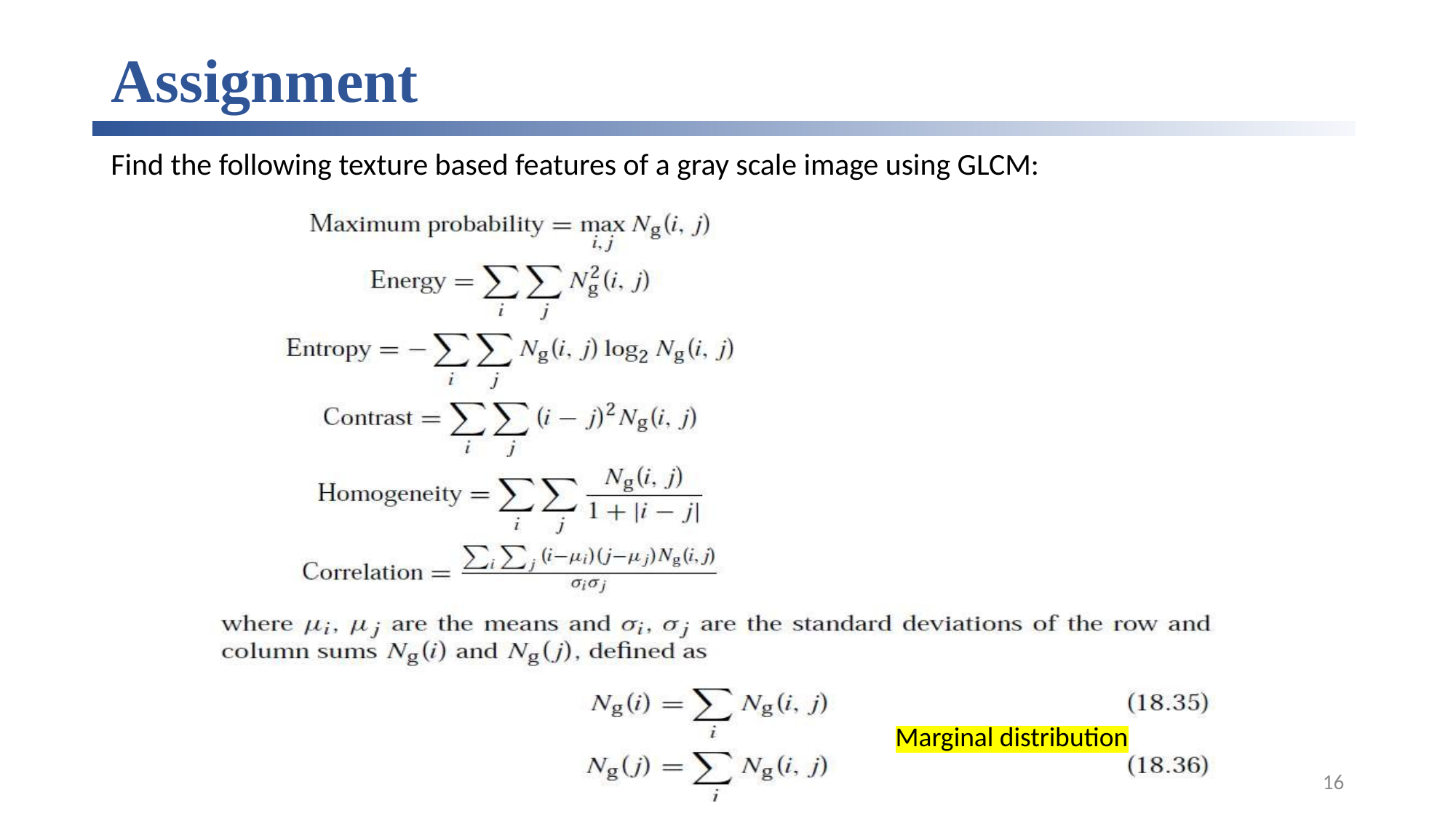

# Assignment
Find the following texture based features of a gray scale image using GLCM:

Marginal distribution
16